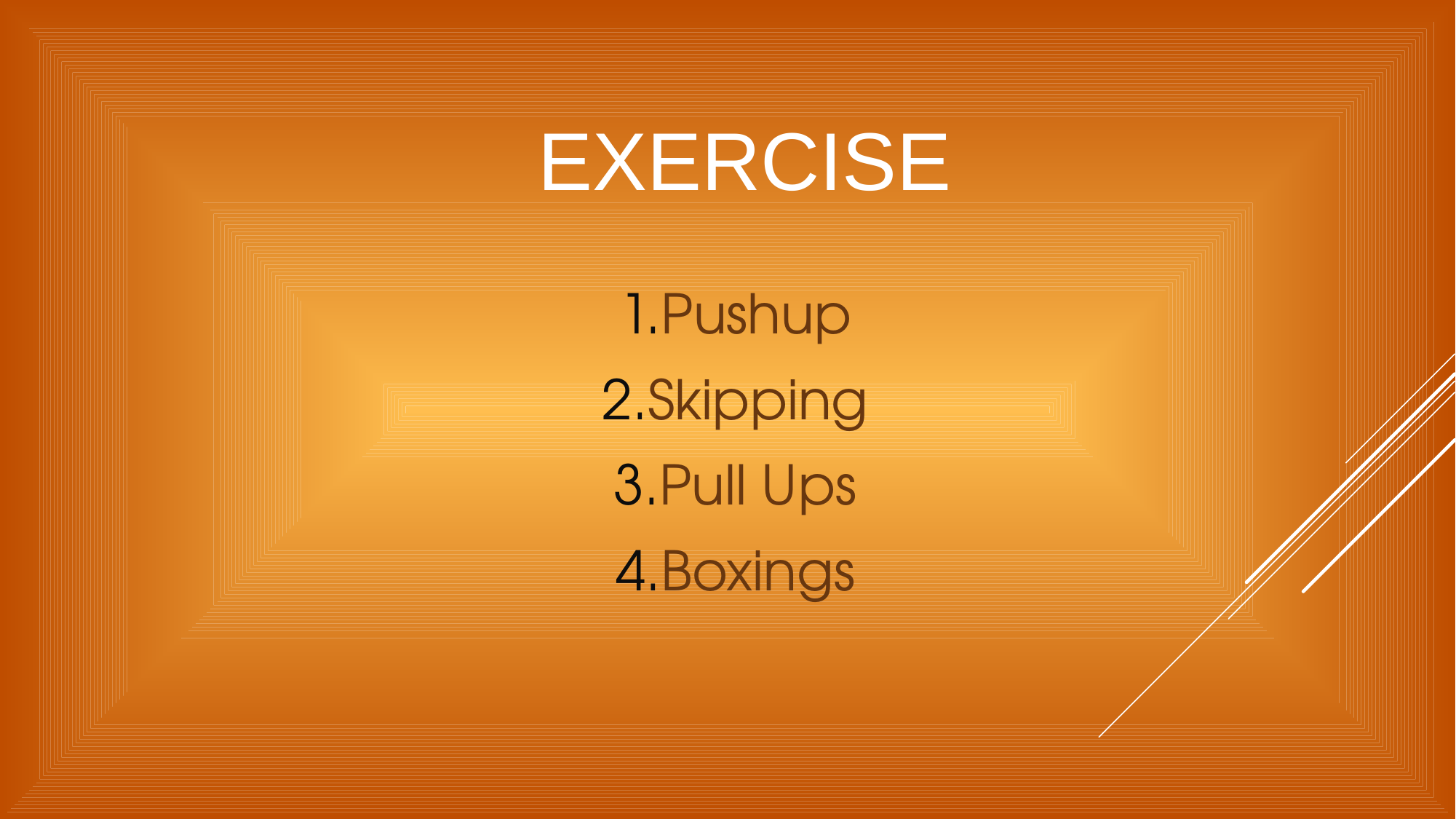

# Exercise
Pushup
Skipping
Pull Ups
Boxings